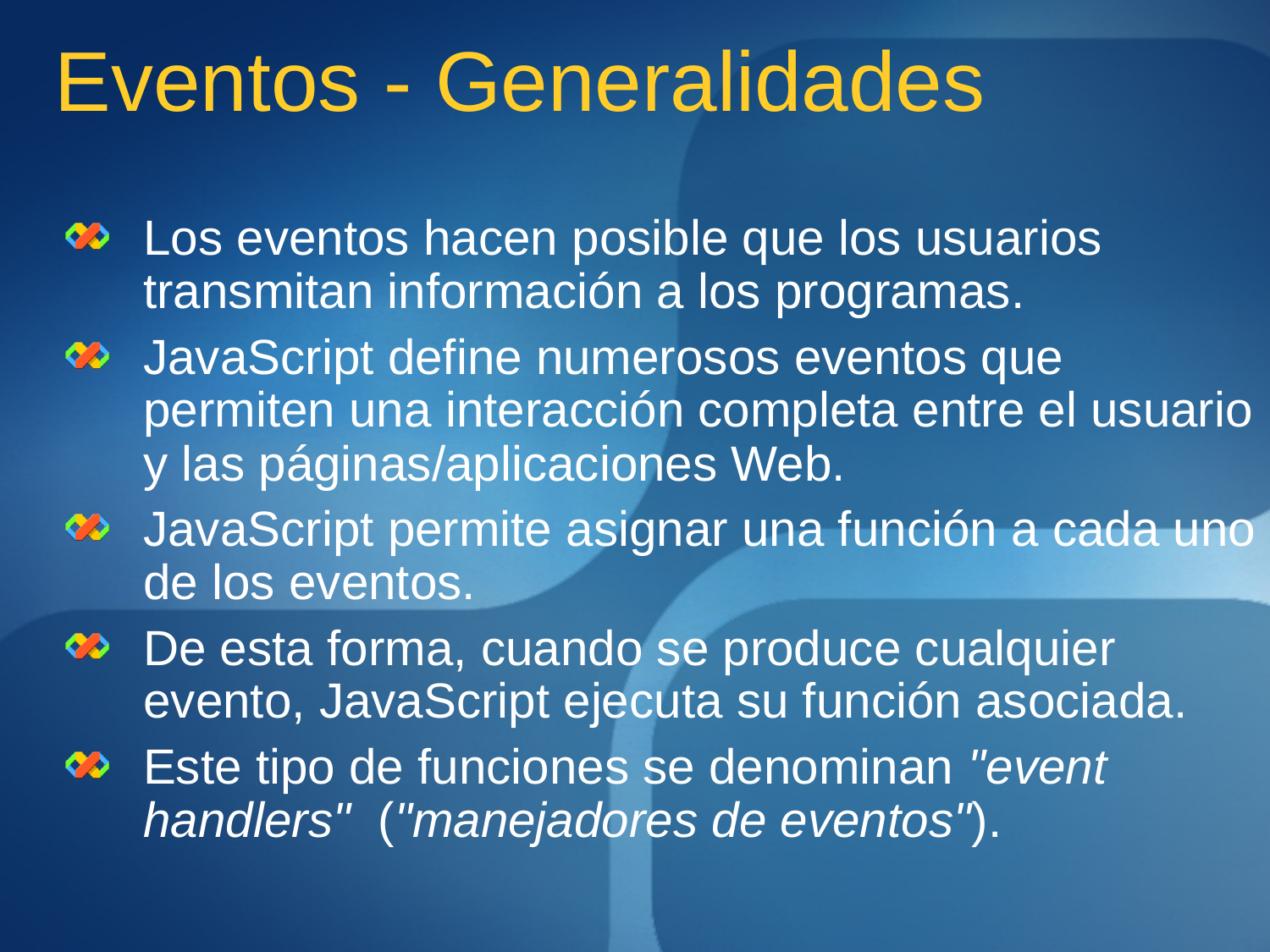

Eventos - Generalidades

Los eventos hacen posible que los usuarios transmitan información a los programas.
JavaScript define numerosos eventos que permiten una interacción completa entre el usuario y las páginas/aplicaciones Web.
JavaScript permite asignar una función a cada uno de los eventos.
De esta forma, cuando se produce cualquier evento, JavaScript ejecuta su función asociada.
Este tipo de funciones se denominan "event handlers"  ("manejadores de eventos").